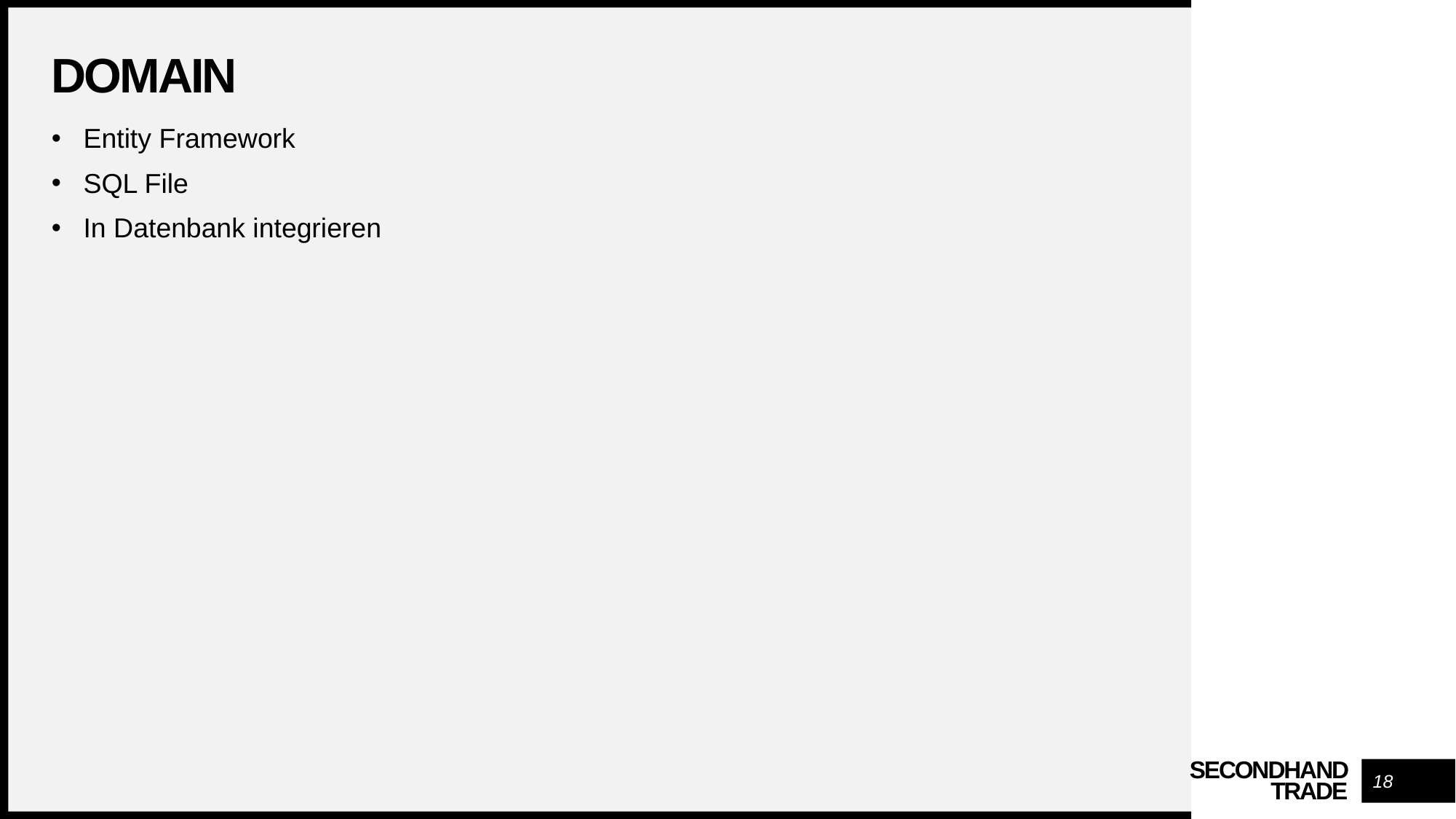

# Domain
Entity Framework
SQL File
In Datenbank integrieren
18